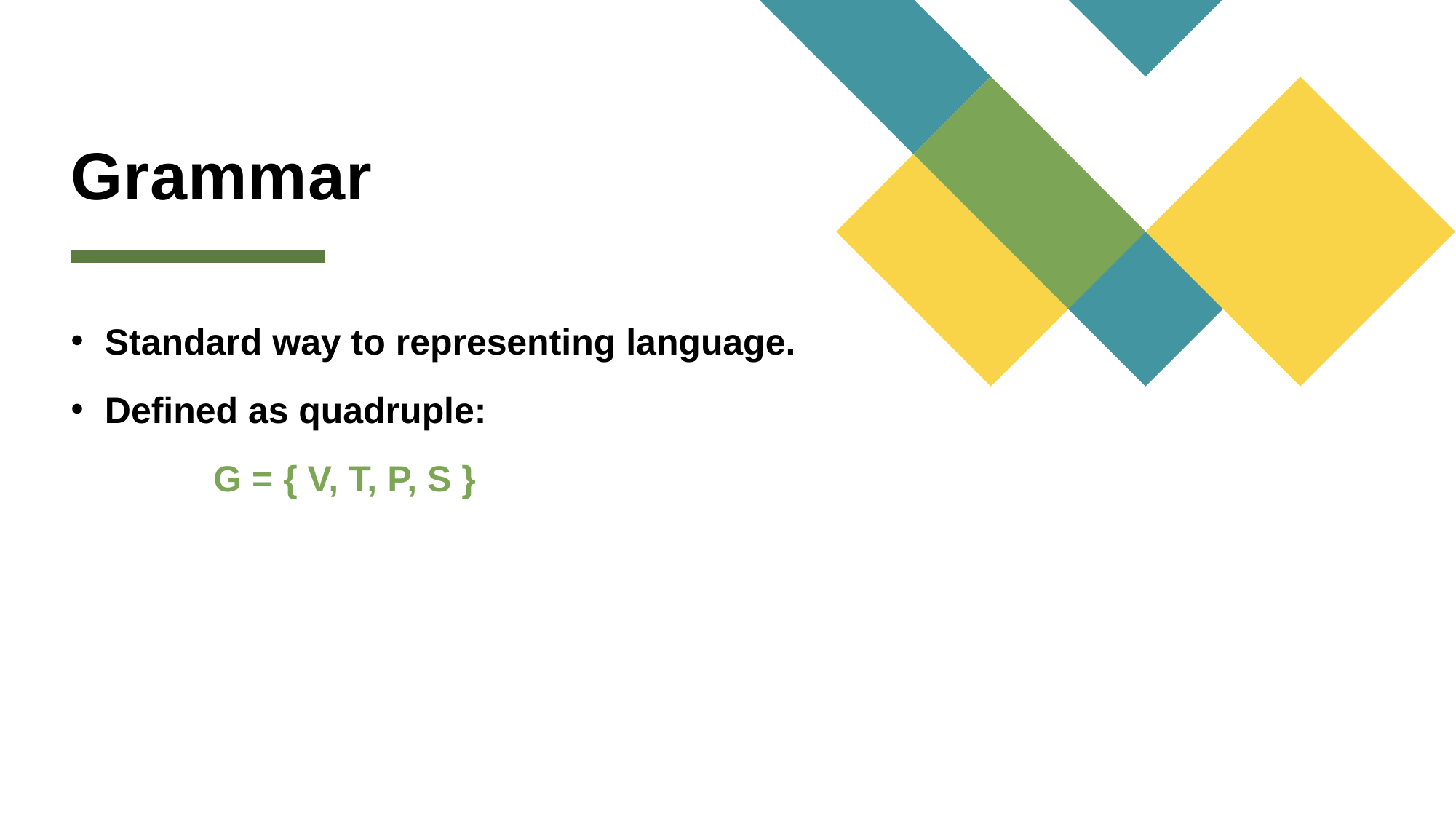

# Grammar
Standard way to representing language.
Defined as quadruple:
              G = { V, T, P, S }